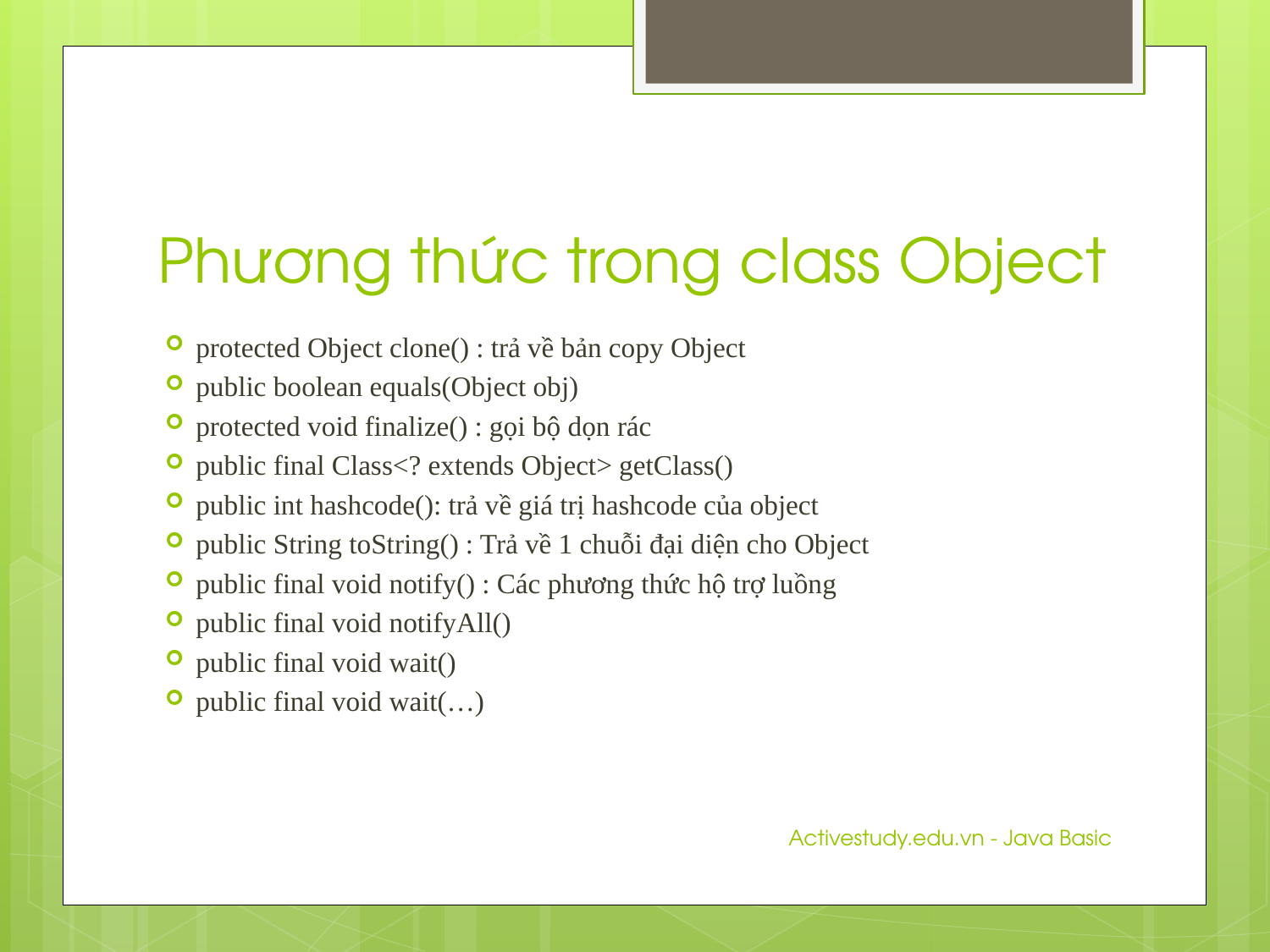

# Phương thức trong class Object
protected Object clone() : trả về bản copy Object
public boolean equals(Object obj)
protected void finalize() : gọi bộ dọn rác
public final Class<? extends Object> getClass()
public int hashcode(): trả về giá trị hashcode của object
public String toString() : Trả về 1 chuỗi đại diện cho Object
public final void notify() : Các phương thức hộ trợ luồng
public final void notifyAll()
public final void wait()
public final void wait(…)
Activestudy.edu.vn - Java Basic